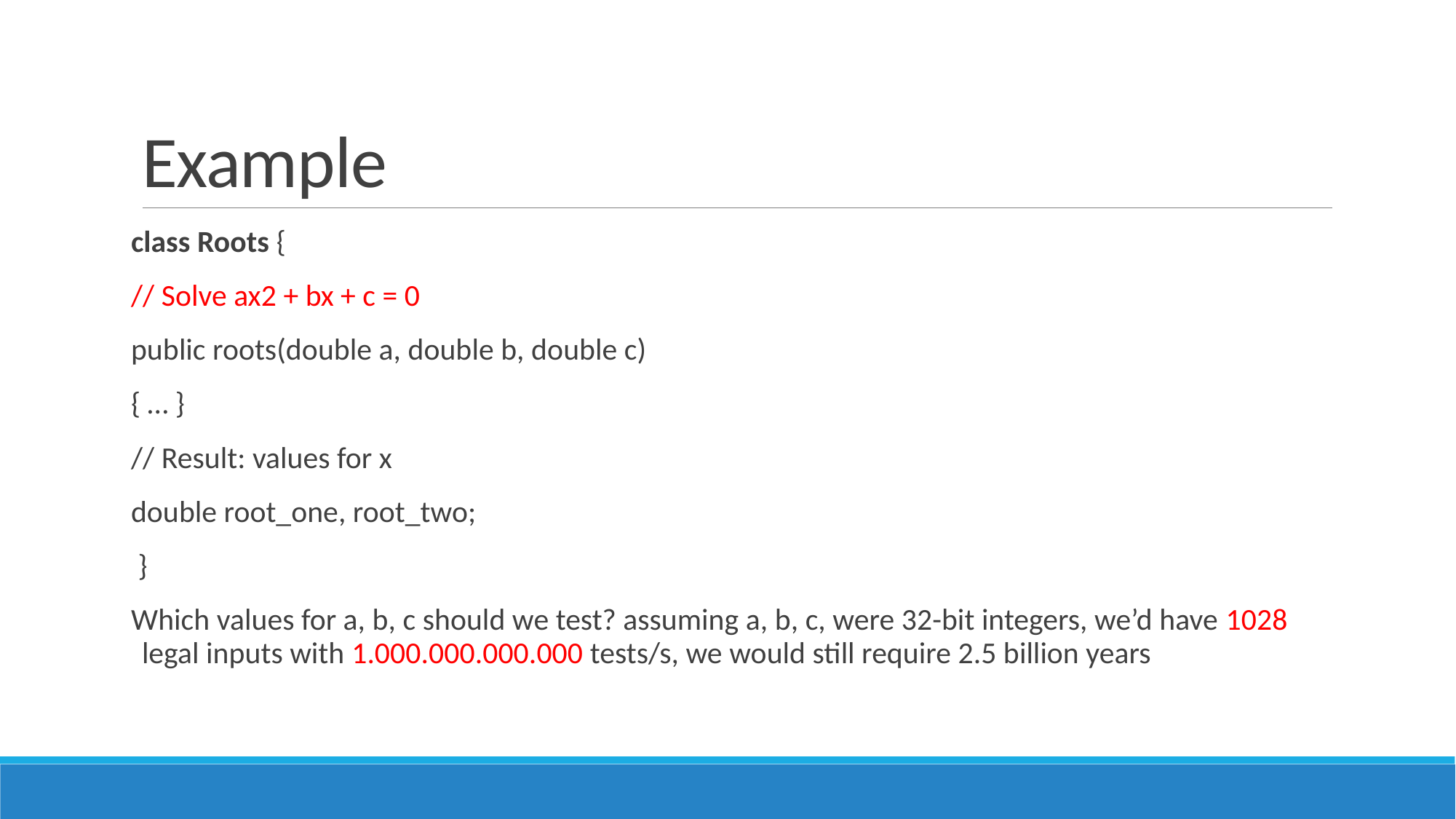

# Example
class Roots {
// Solve ax2 + bx + c = 0
public roots(double a, double b, double c)
{ … }
// Result: values for x
double root_one, root_two;
 }
Which values for a, b, c should we test? assuming a, b, c, were 32-bit integers, we’d have 1028 legal inputs with 1.000.000.000.000 tests/s, we would still require 2.5 billion years